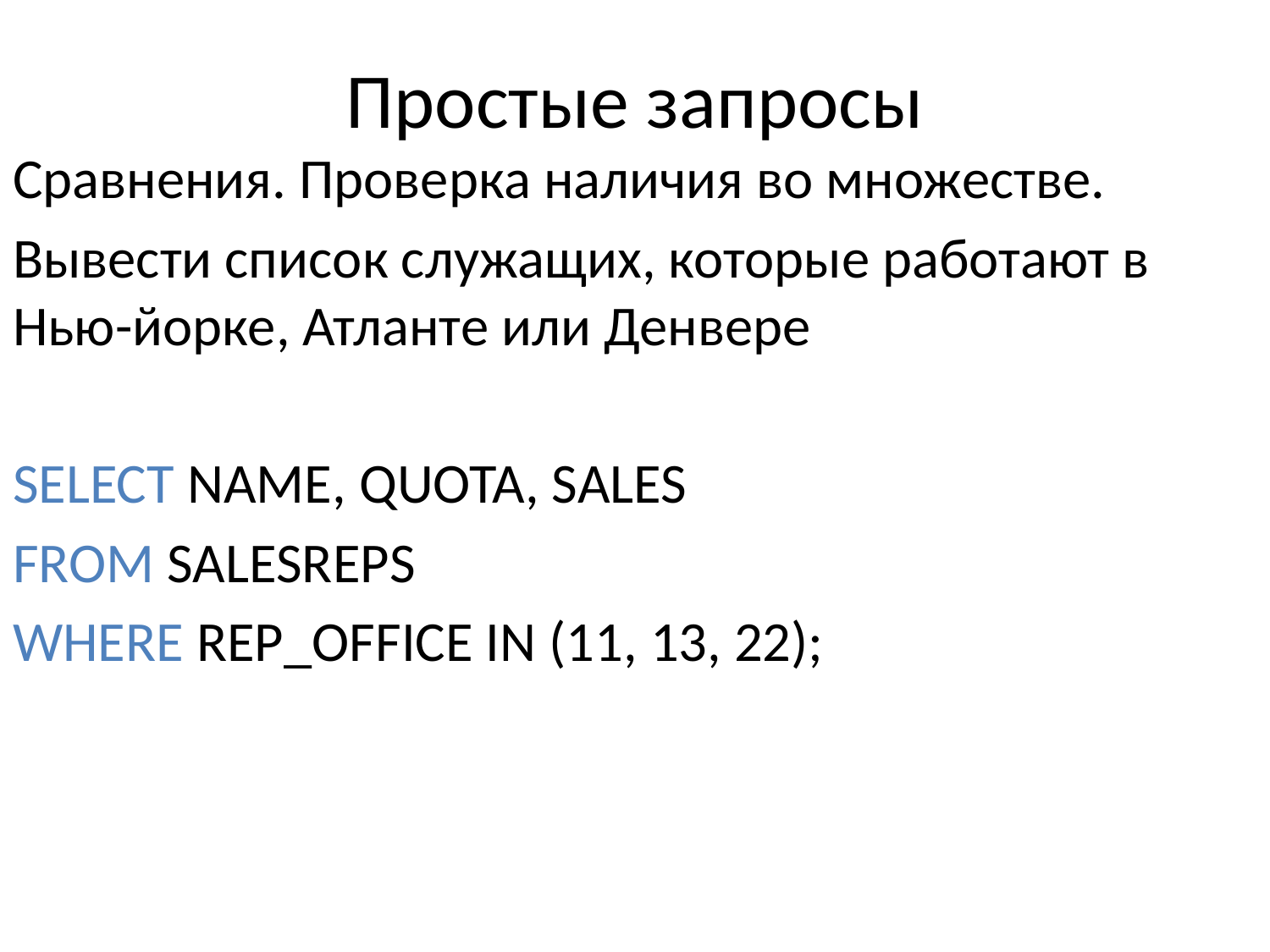

# Простые запросы
Сравнения. Проверка наличия во множестве.
Вывести список служащих, которые работают в Нью-йорке, Атланте или Денвере

SELECT NAME, QUOTA, SALES
FROM SALESREPS
WHERE REP_OFFICE IN (11, 13, 22);